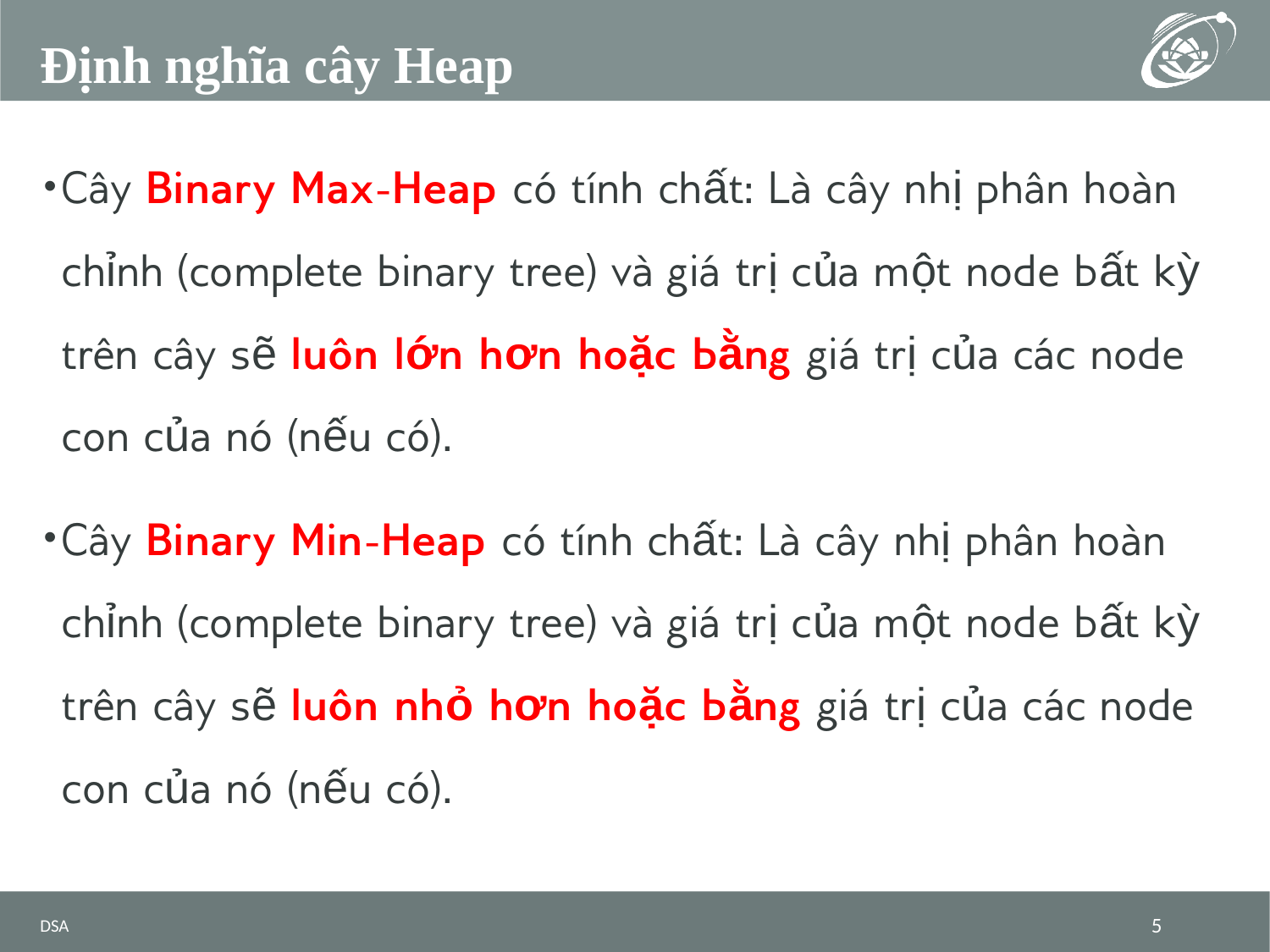

# Định nghĩa cây Heap
Cây Binary Max-Heap có tính chất: Là cây nhị phân hoàn chỉnh (complete binary tree) và giá trị của một node bất kỳ trên cây sẽ luôn lớn hơn hoặc bằng giá trị của các node con của nó (nếu có).
Cây Binary Min-Heap có tính chất: Là cây nhị phân hoàn chỉnh (complete binary tree) và giá trị của một node bất kỳ trên cây sẽ luôn nhỏ hơn hoặc bằng giá trị của các node con của nó (nếu có).
DSA
5